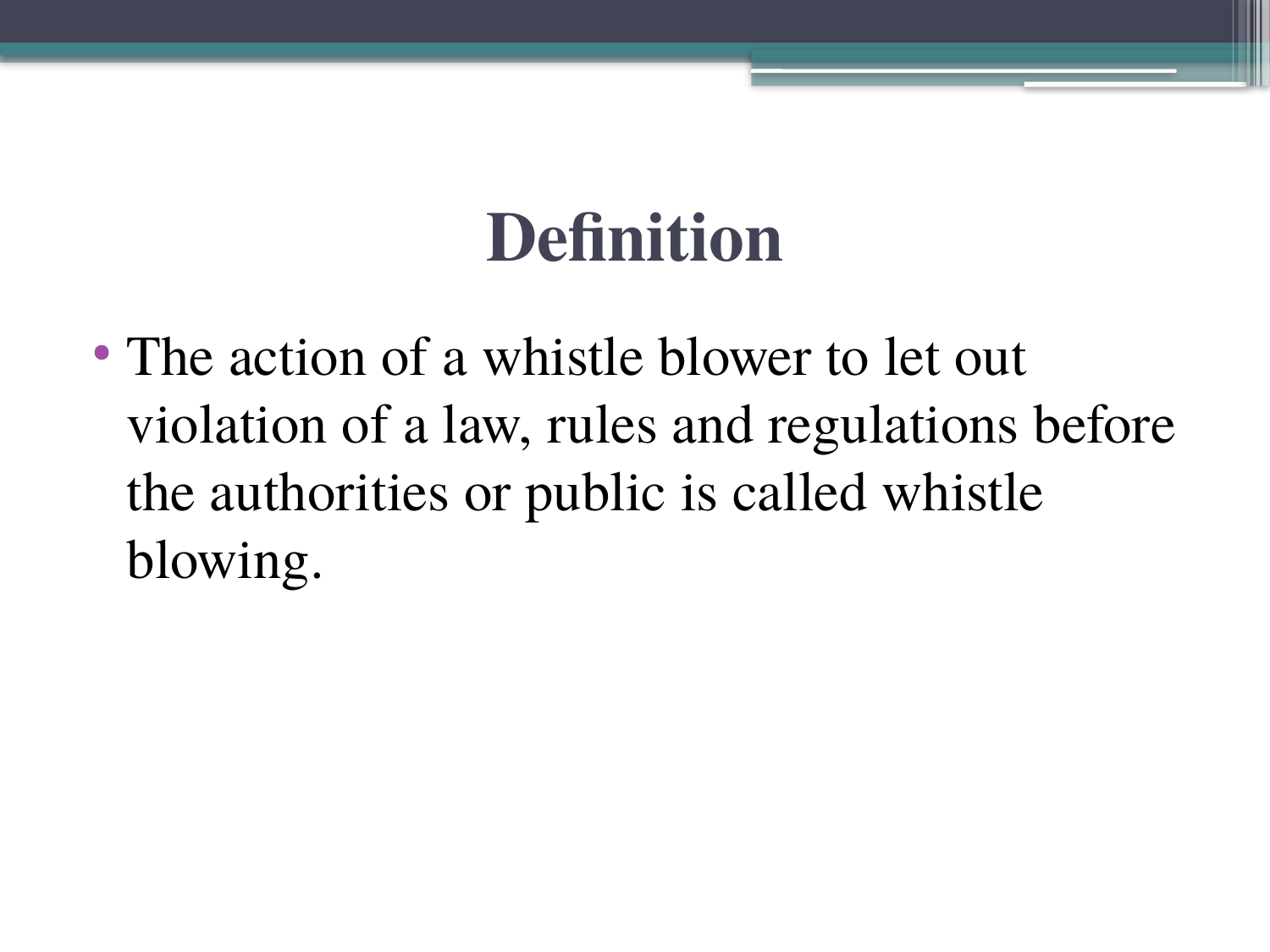

# Definition
The action of a whistle blower to let out violation of a law, rules and regulations before the authorities or public is called whistle blowing.